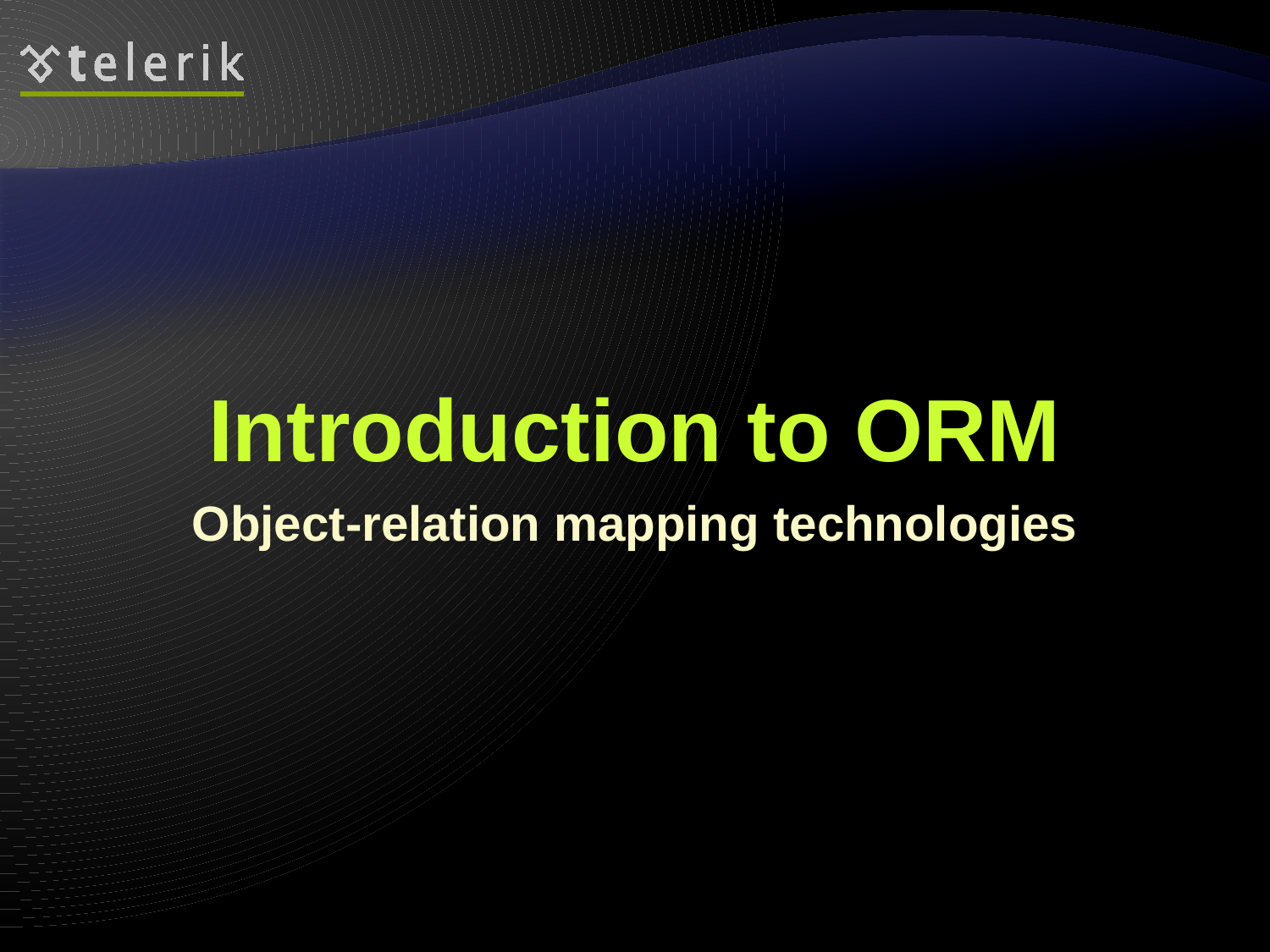

# Introduction to ORM
Object-relation mapping technologies